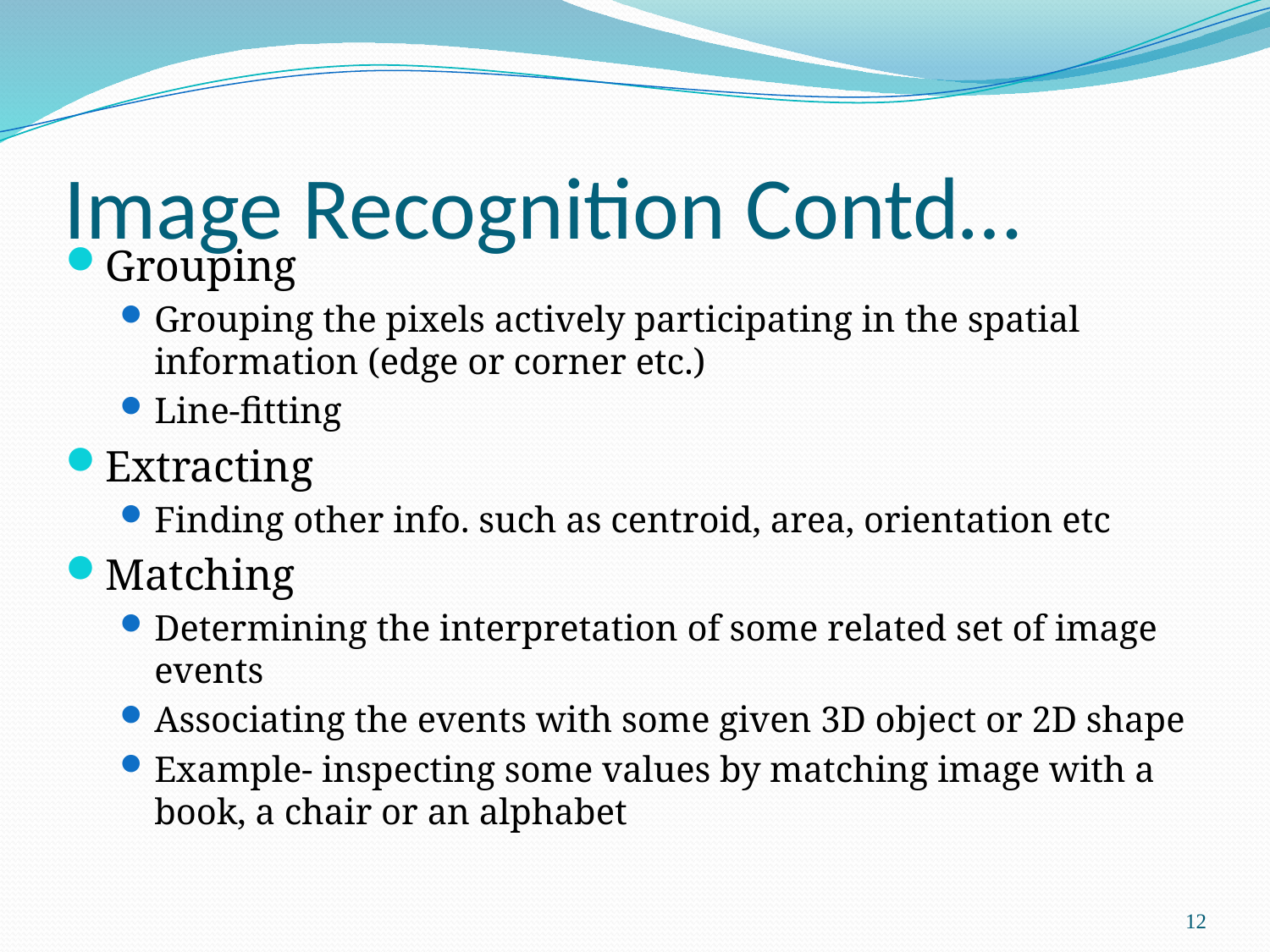

# Image Recognition Contd…
Grouping
Grouping the pixels actively participating in the spatial information (edge or corner etc.)
Line-fitting
Extracting
Finding other info. such as centroid, area, orientation etc
Matching
Determining the interpretation of some related set of image events
Associating the events with some given 3D object or 2D shape
Example- inspecting some values by matching image with a book, a chair or an alphabet
12